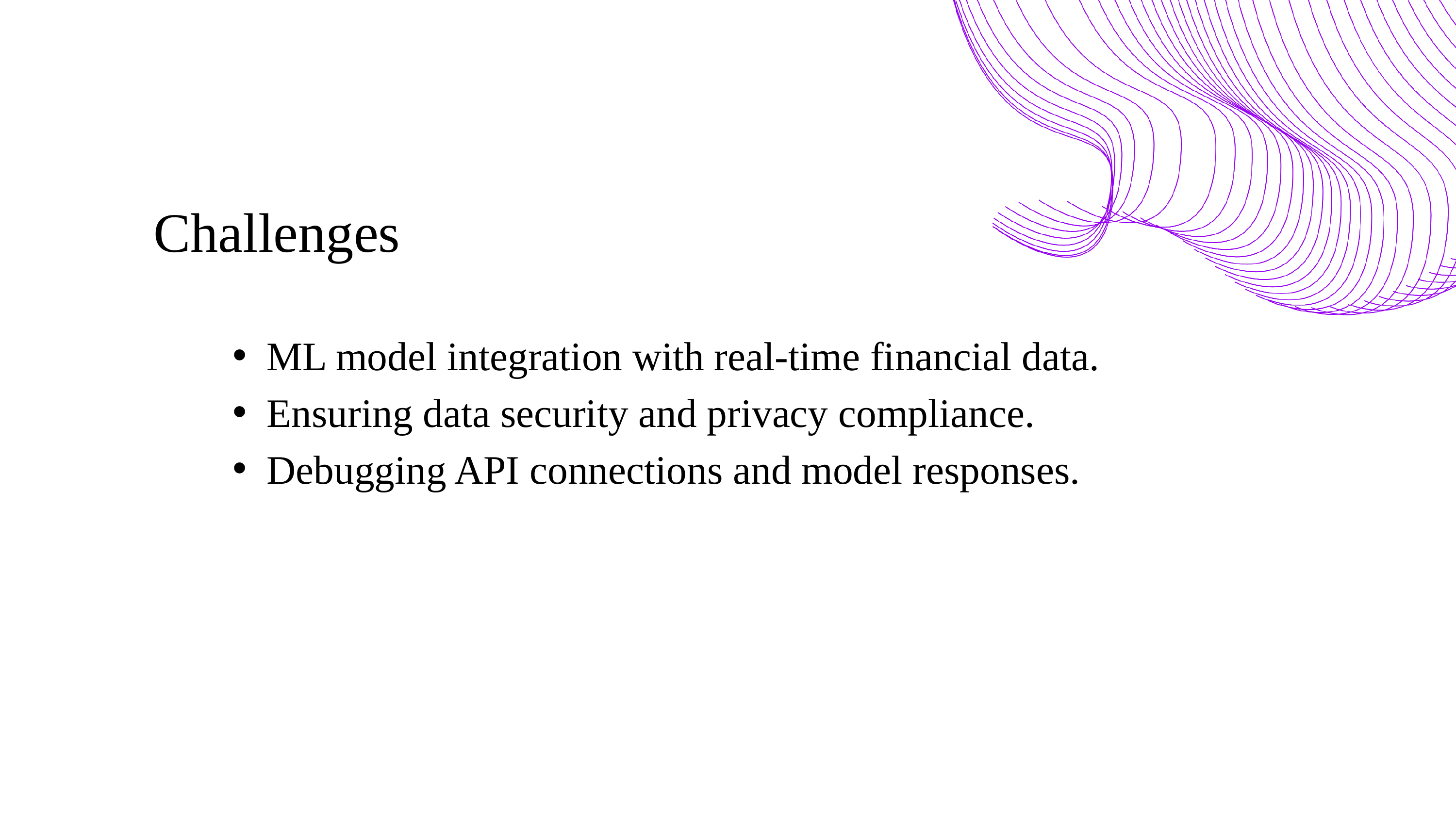

Challenges
ML model integration with real-time financial data.
Ensuring data security and privacy compliance.
Debugging API connections and model responses.